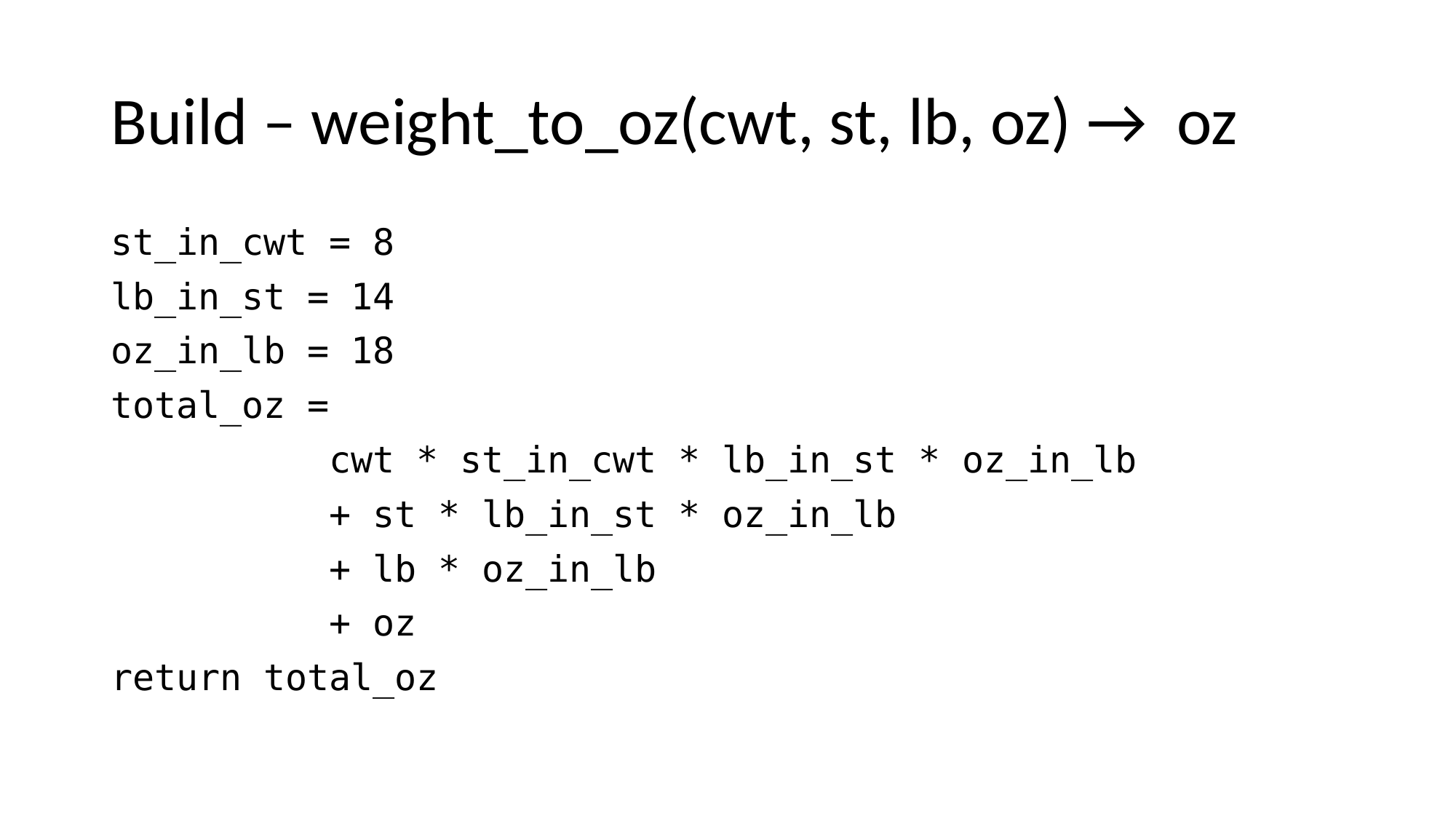

# Build – weight_to_oz(cwt, st, lb, oz) →  oz
st_in_cwt = 8
lb_in_st = 14
oz_in_lb = 18
total_oz =
		cwt * st_in_cwt * lb_in_st * oz_in_lb
		+ st * lb_in_st * oz_in_lb
		+ lb * oz_in_lb
		+ oz
return total_oz